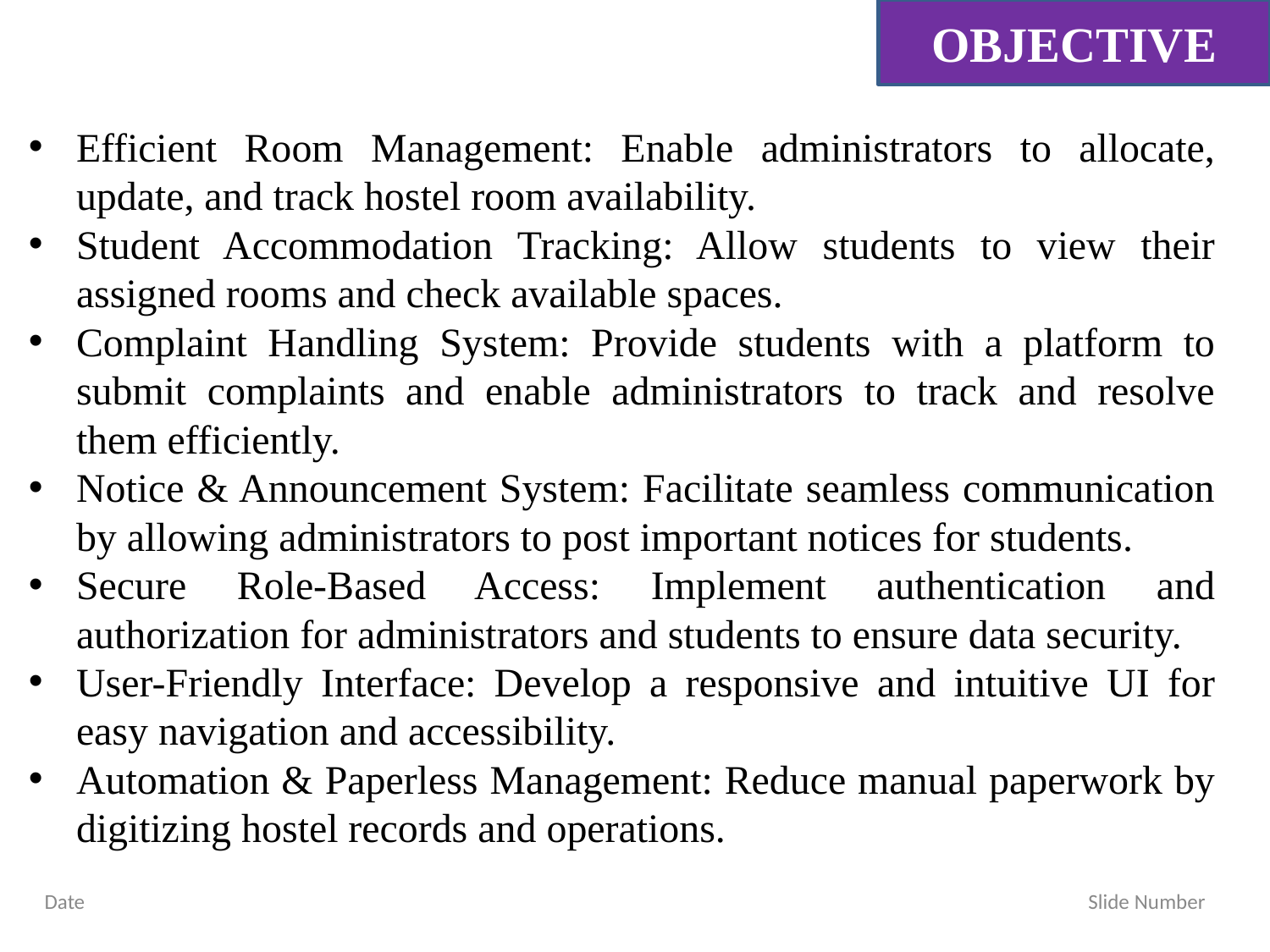

OBJECTIVE
Efficient Room Management: Enable administrators to allocate, update, and track hostel room availability.
Student Accommodation Tracking: Allow students to view their assigned rooms and check available spaces.
Complaint Handling System: Provide students with a platform to submit complaints and enable administrators to track and resolve them efficiently.
Notice & Announcement System: Facilitate seamless communication by allowing administrators to post important notices for students.
Secure Role-Based Access: Implement authentication and authorization for administrators and students to ensure data security.
User-Friendly Interface: Develop a responsive and intuitive UI for easy navigation and accessibility.
Automation & Paperless Management: Reduce manual paperwork by digitizing hostel records and operations.
Date                                                                                                                                                                                                               Slide Number